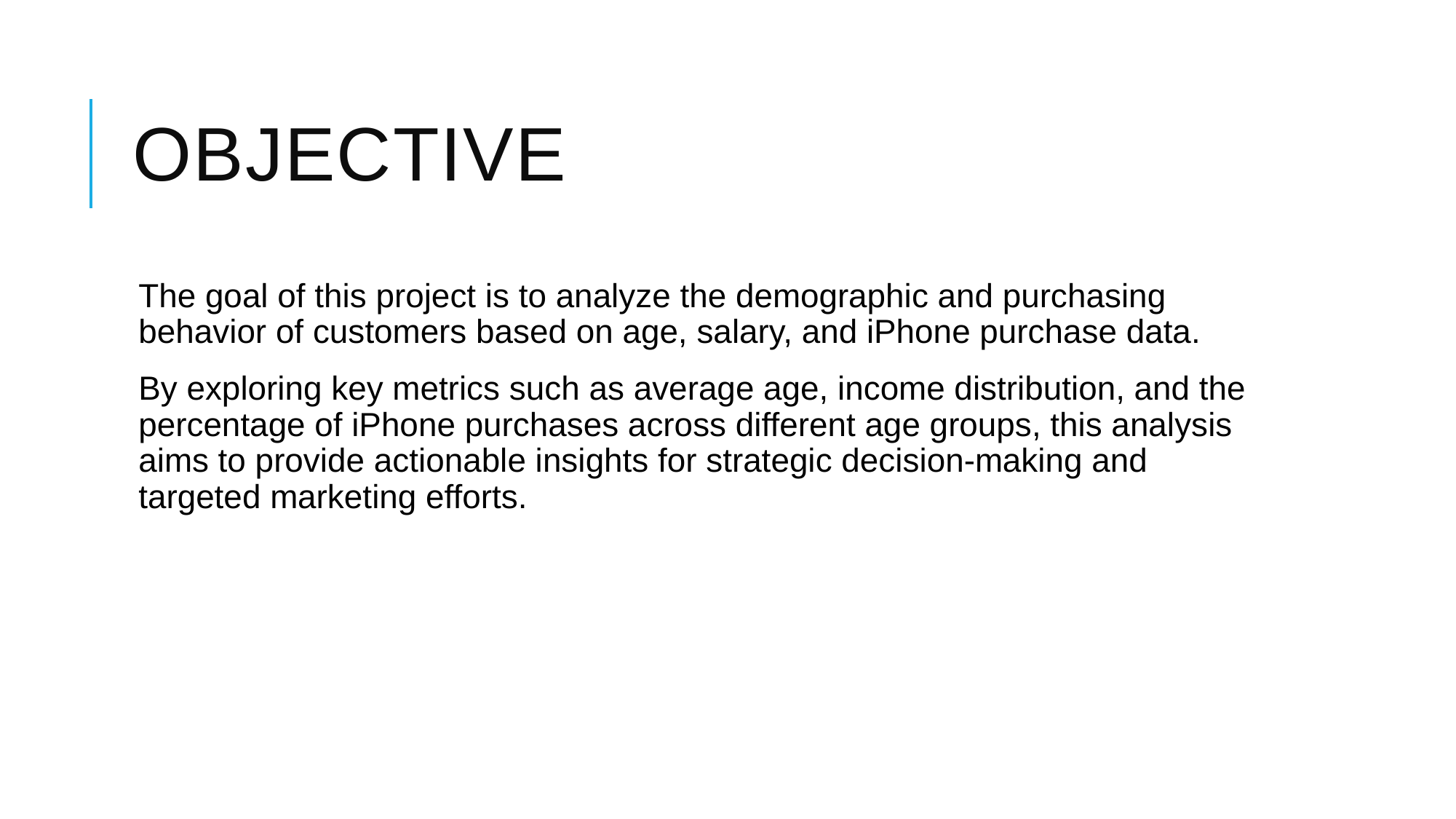

# Objective
The goal of this project is to analyze the demographic and purchasing behavior of customers based on age, salary, and iPhone purchase data.
By exploring key metrics such as average age, income distribution, and the percentage of iPhone purchases across different age groups, this analysis aims to provide actionable insights for strategic decision-making and targeted marketing efforts.